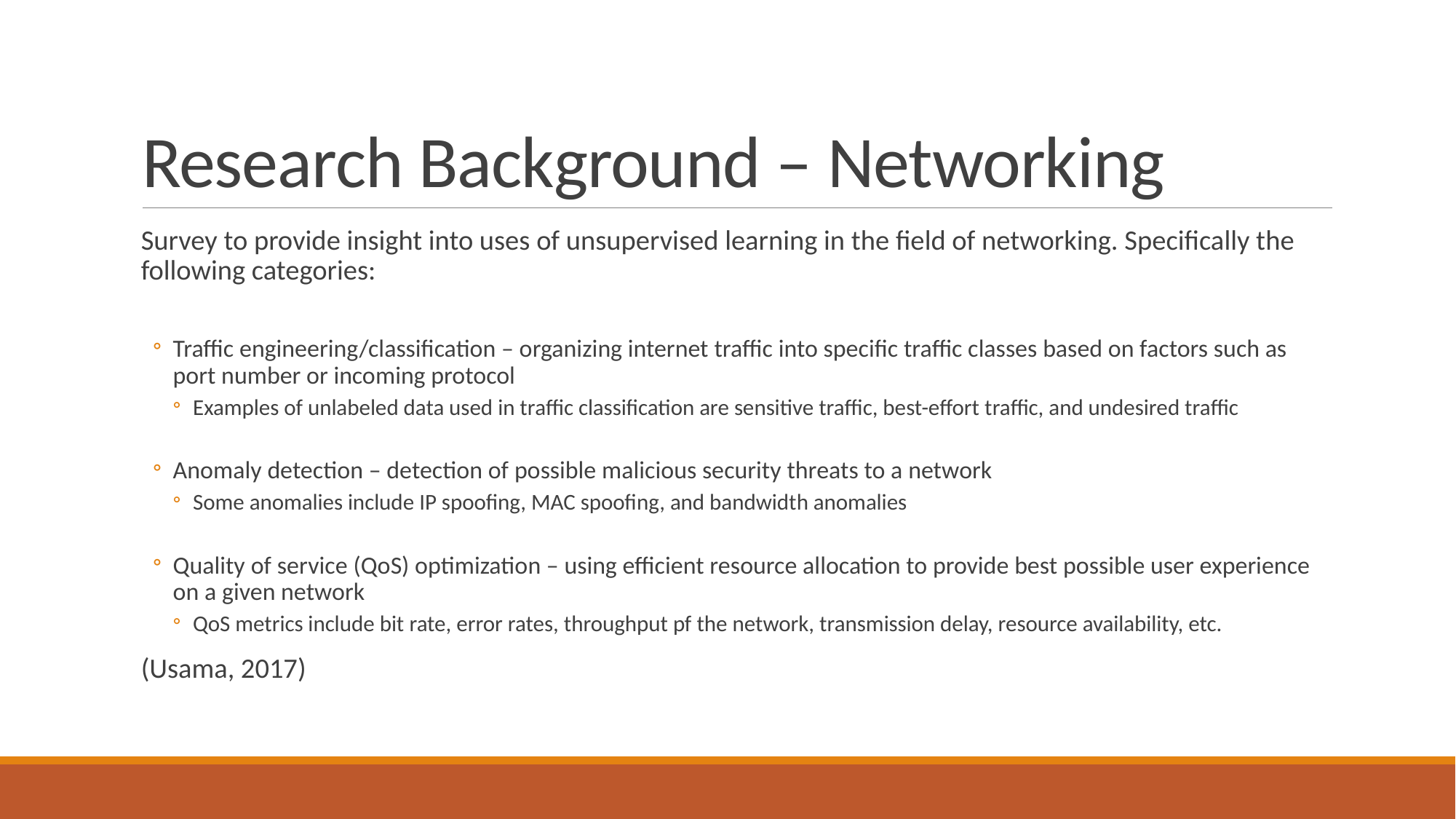

# Research Background – Networking
Survey to provide insight into uses of unsupervised learning in the field of networking. Specifically the following categories:

Traffic engineering/classification – organizing internet traffic into specific traffic classes based on factors such as port number or incoming protocol
Examples of unlabeled data used in traffic classification are sensitive traffic, best-effort traffic, and undesired traffic

Anomaly detection – detection of possible malicious security threats to a network
Some anomalies include IP spoofing, MAC spoofing, and bandwidth anomalies

Quality of service (QoS) optimization – using efficient resource allocation to provide best possible user experience on a given network
QoS metrics include bit rate, error rates, throughput pf the network, transmission delay, resource availability, etc.
(Usama, 2017)